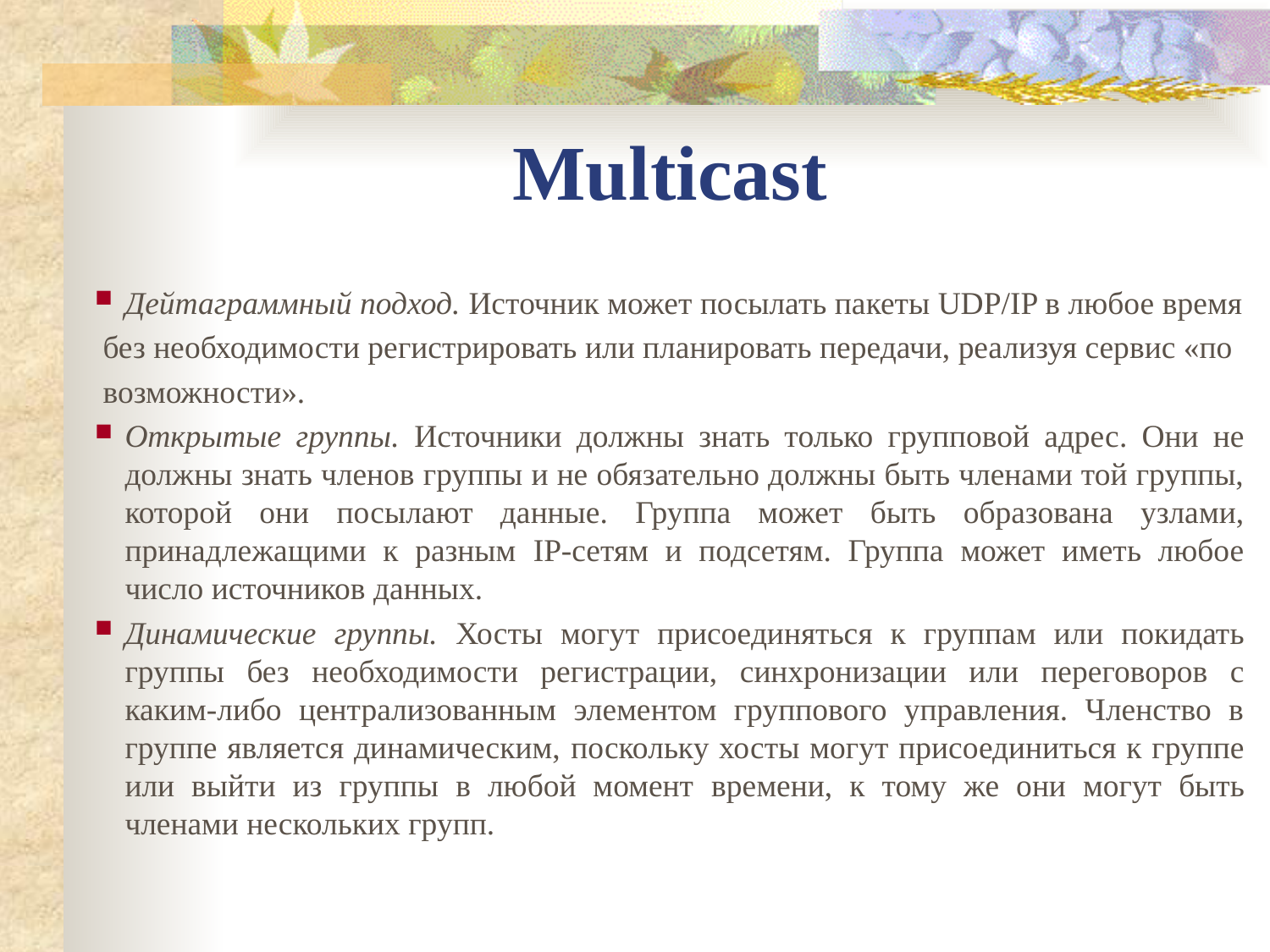

Multicast
Дейтаграммный подход. Источник может посылать пакеты UDP/IP в любое время
 без необходимости регистрировать или планировать передачи, реализуя сервис «по
 возможности».
Открытые группы. Источники должны знать только групповой адрес. Они не должны знать членов группы и не обязательно должны быть членами той группы, которой они посылают данные. Группа может быть образована узлами, принадлежащими к разным IP-сетям и подсетям. Группа может иметь любое число источников данных.
Динамические группы. Хосты могут присоединяться к группам или покидать группы без необходимости регистрации, синхронизации или переговоров с каким-либо централизованным элементом группового управления. Членство в группе является динамическим, поскольку хосты могут присоединиться к группе или выйти из группы в любой момент времени, к тому же они могут быть членами нескольких групп.